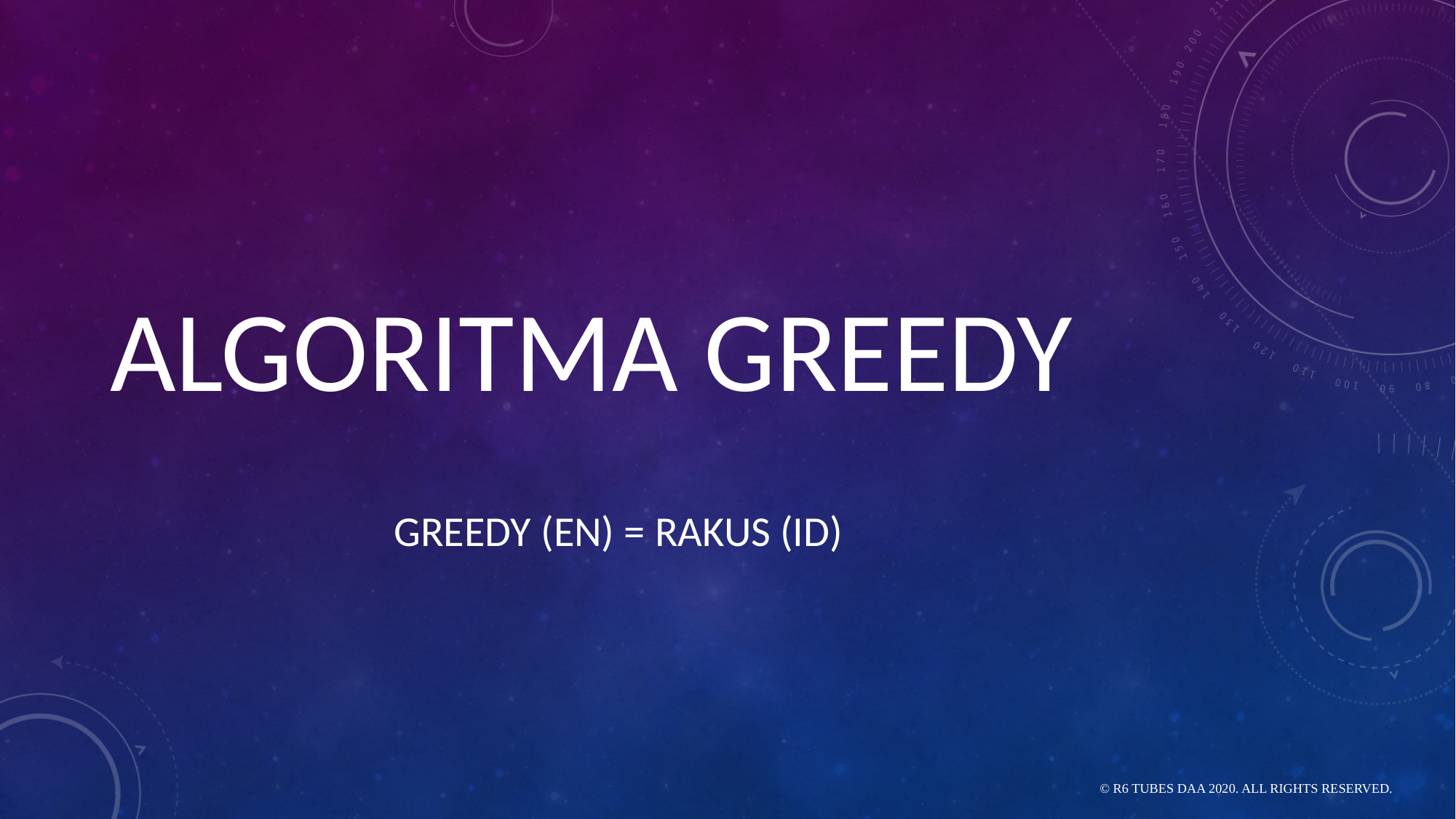

# Algoritma Greedy
Greedy (En) = Rakus (ID)
© R6 tubes DAA 2020. all rights reserved.